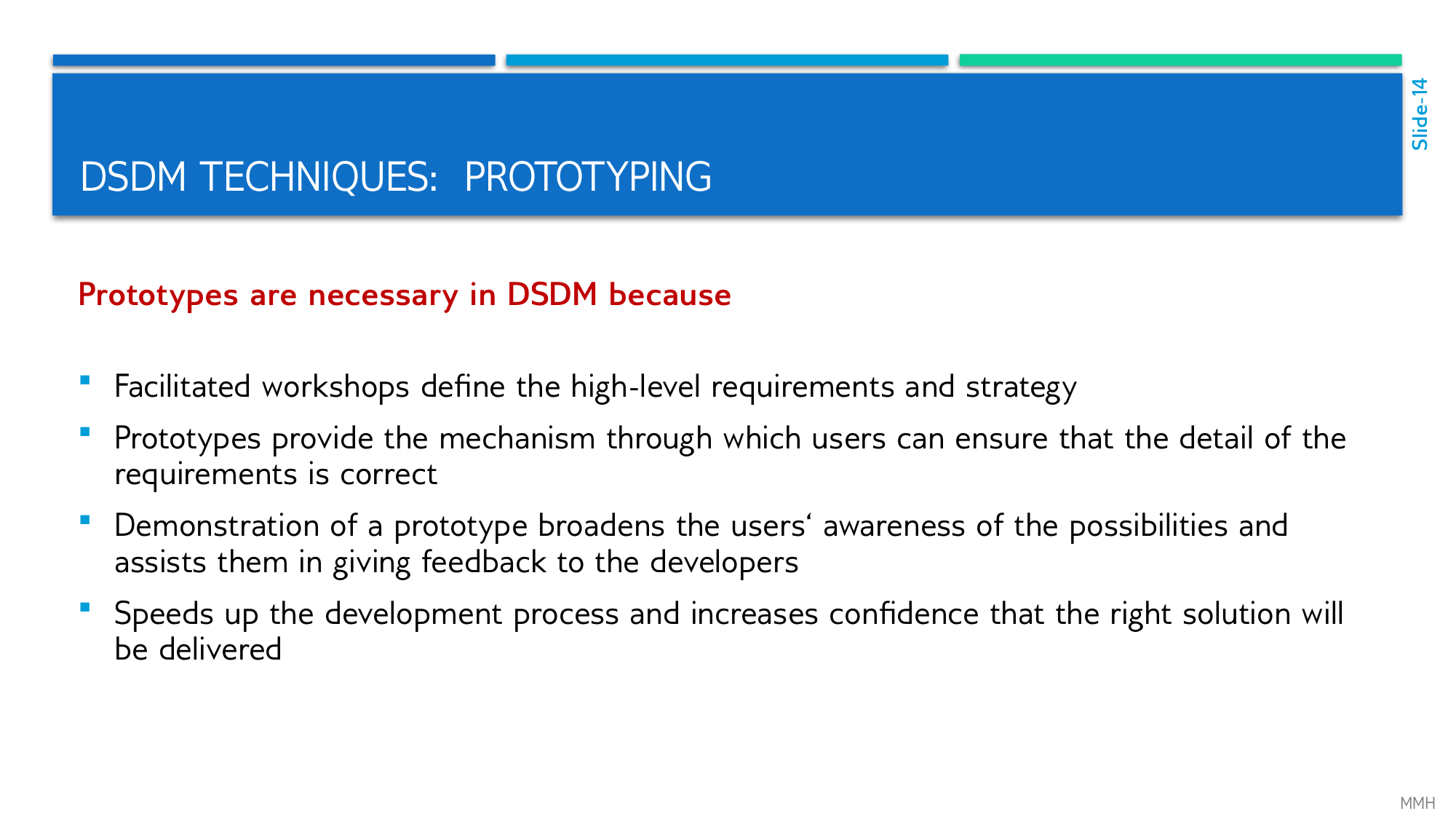

Slide-14
# Dsdm Techniques:  prototyping
Prototypes are necessary in DSDM because
Facilitated workshops define the high-level requirements and strategy
Prototypes provide the mechanism through which users can ensure that the detail of the requirements is correct
Demonstration of a prototype broadens the users‘ awareness of the possibilities and assists them in giving feedback to the developers
Speeds up the development process and increases confidence that the right solution will be delivered

  MMH